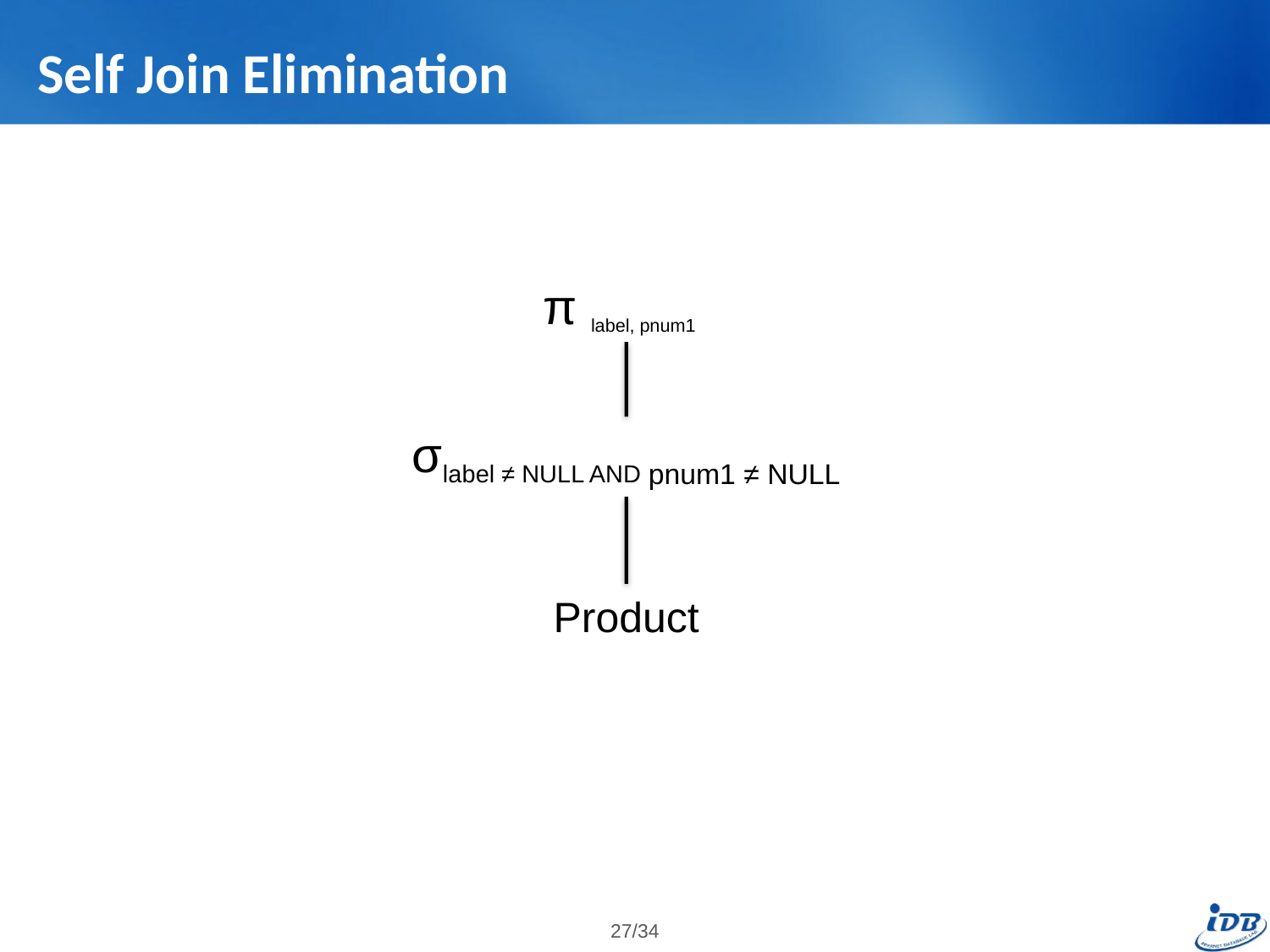

# Self Join Elimination
π label, pnum1
σlabel ≠ NULL AND pnum1 ≠ NULL
Product